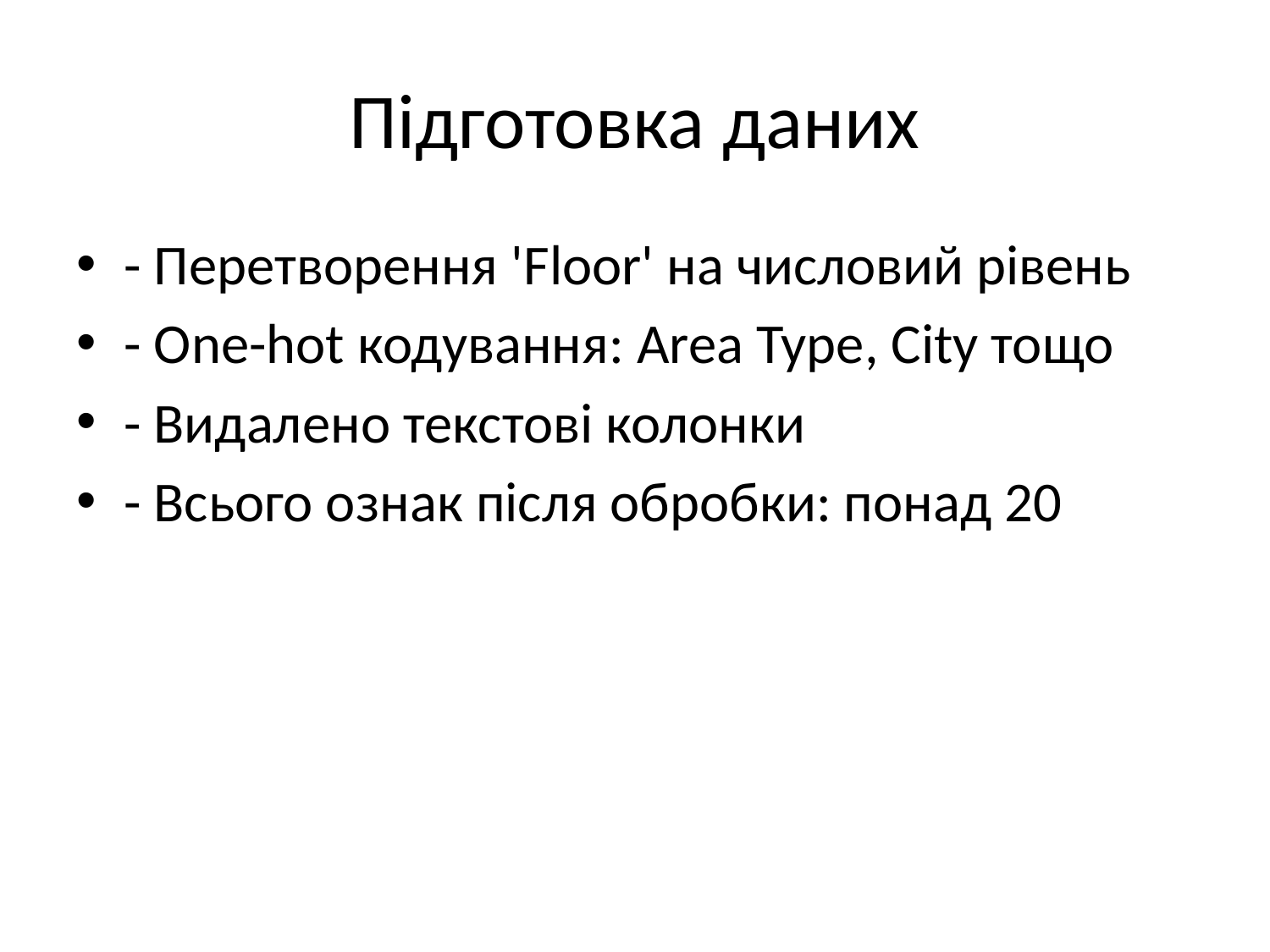

# Підготовка даних
- Перетворення 'Floor' на числовий рівень
- One-hot кодування: Area Type, City тощо
- Видалено текстові колонки
- Всього ознак після обробки: понад 20